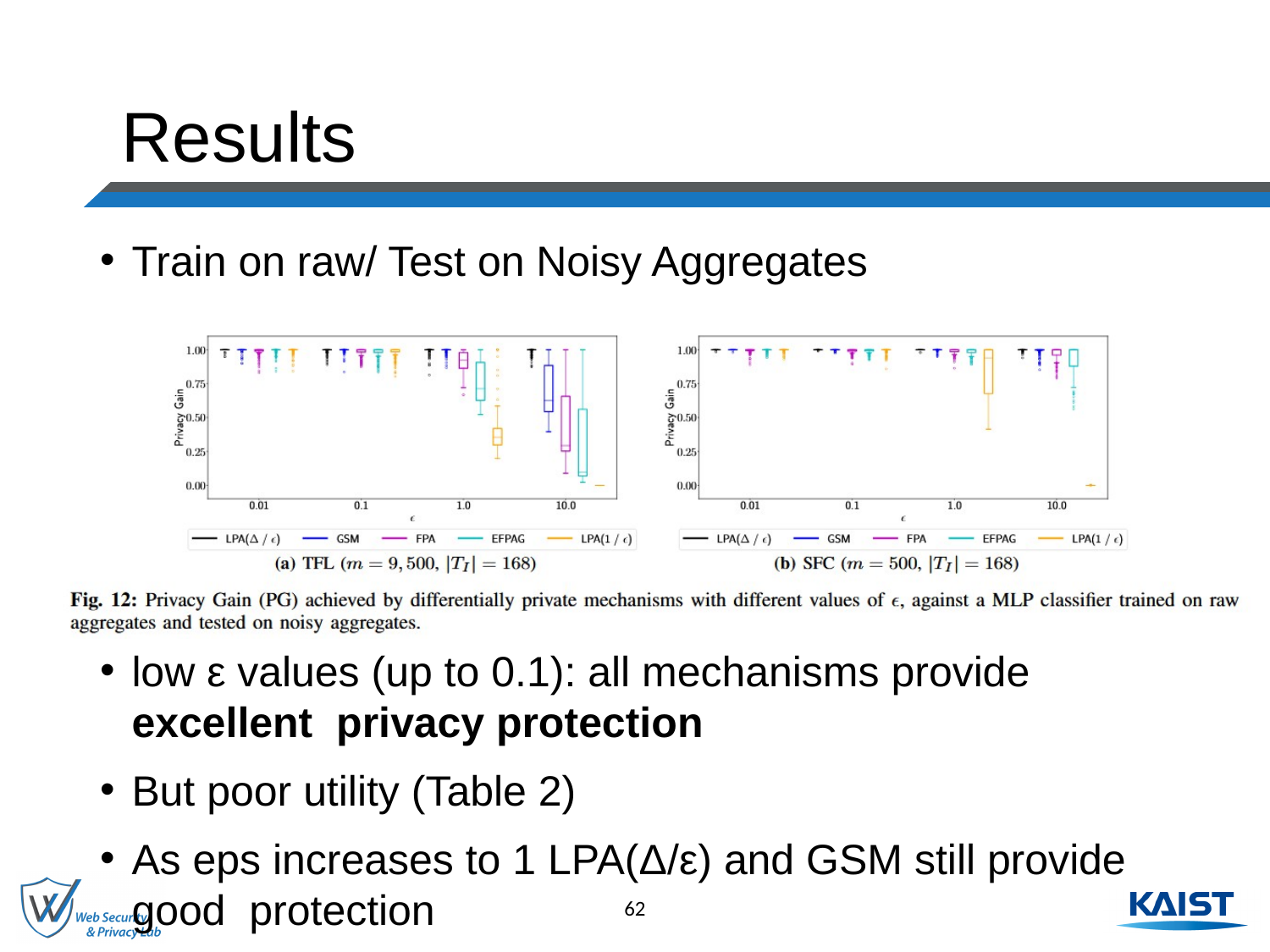

# Results
Train on raw/ Test on Noisy Aggregates

low ε values (up to 0.1): all mechanisms provide excellent  privacy protection
But poor utility (Table 2)
As eps increases to 1 LPA(Δ/ε) and GSM still provide good  protection

62